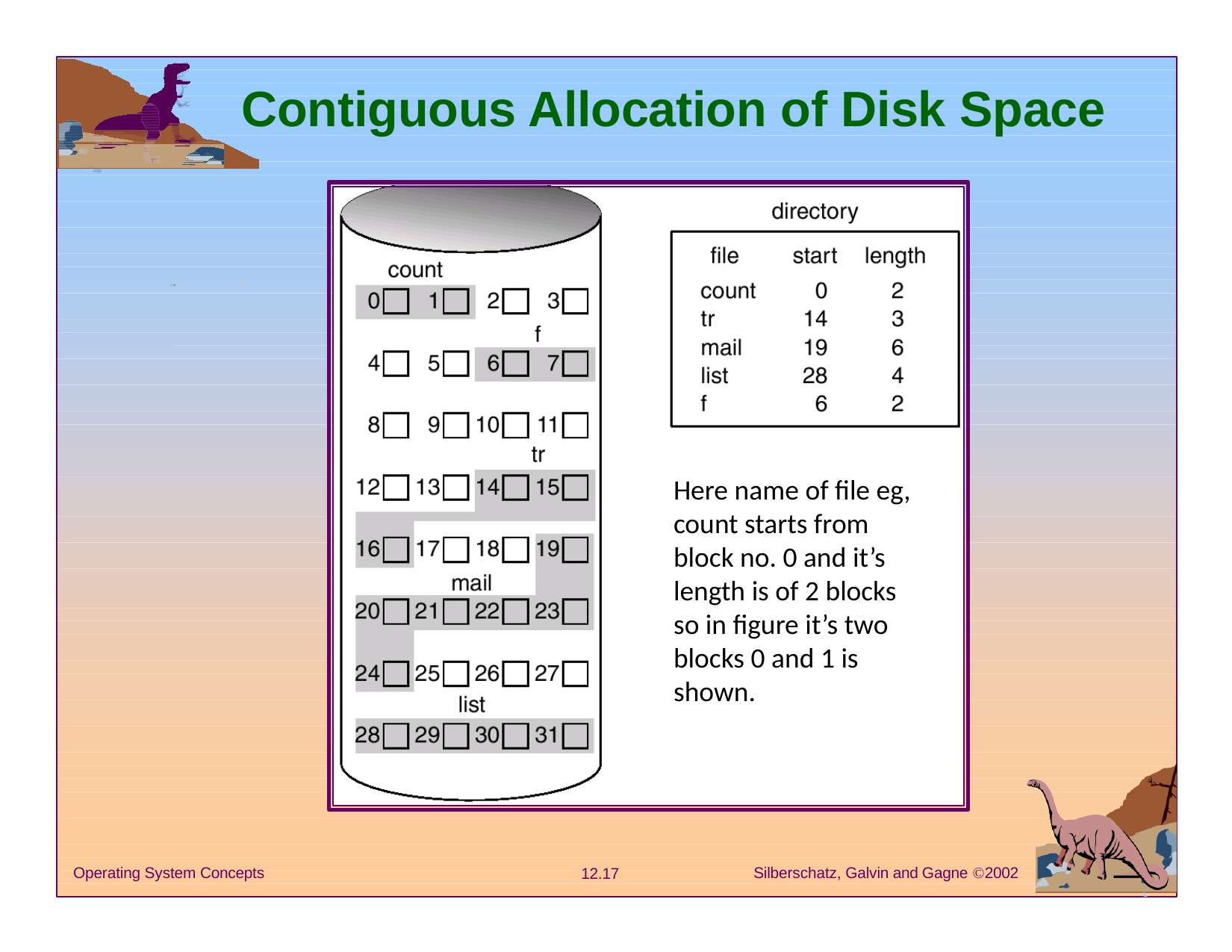

# Contiguous Allocation of Disk Space

Here name of file eg, count starts from block no. 0 and it’s length is of 2 blocks so in figure it’s two blocks 0 and 1 is shown.
Silberschatz, Galvin and Gagne ©2002
Operating System Concepts
12.17